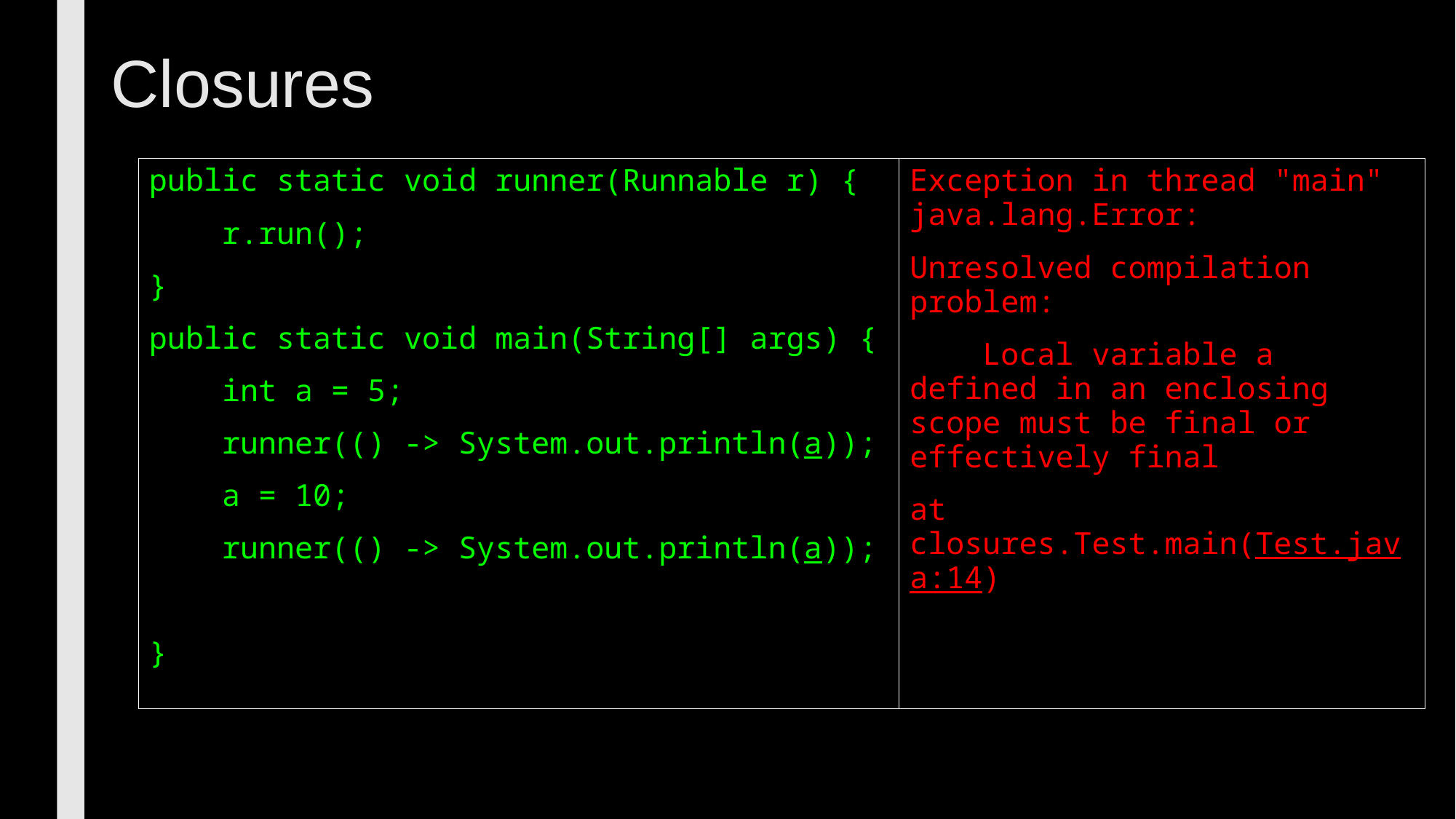

# Closures
public static void runner(Runnable r) {
    r.run();
}
public static void main(String[] args) {
    int a = 5;
    runner(() -> System.out.println(a));
    a = 10;
    runner(() -> System.out.println(a));

}
Exception in thread "main" java.lang.Error:
Unresolved compilation problem:
    Local variable a defined in an enclosing scope must be final or effectively final
at closures.Test.main(Test.java:14)